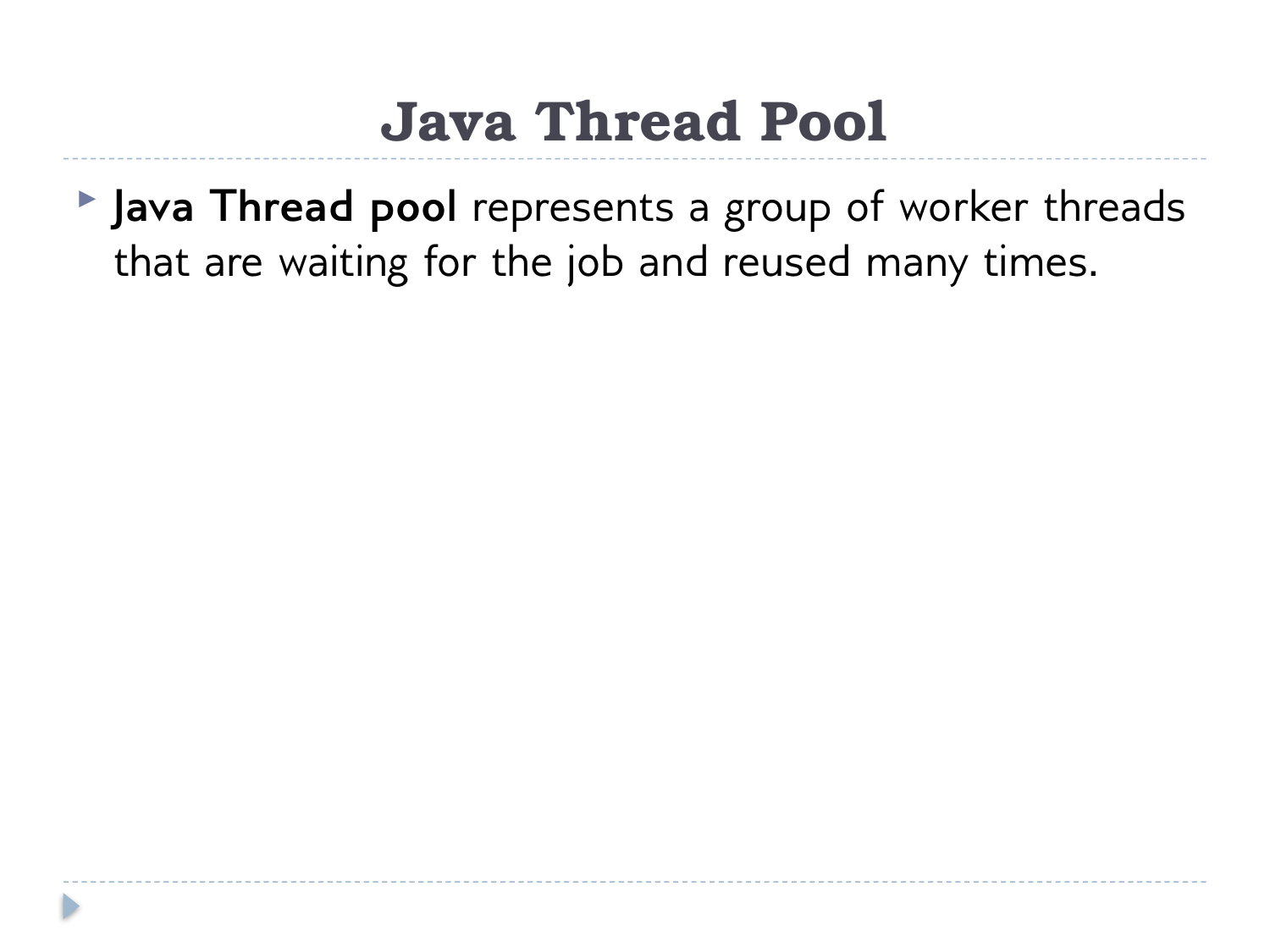

# Java Thread Pool
Java Thread pool represents a group of worker threads that are waiting for the job and reused many times.